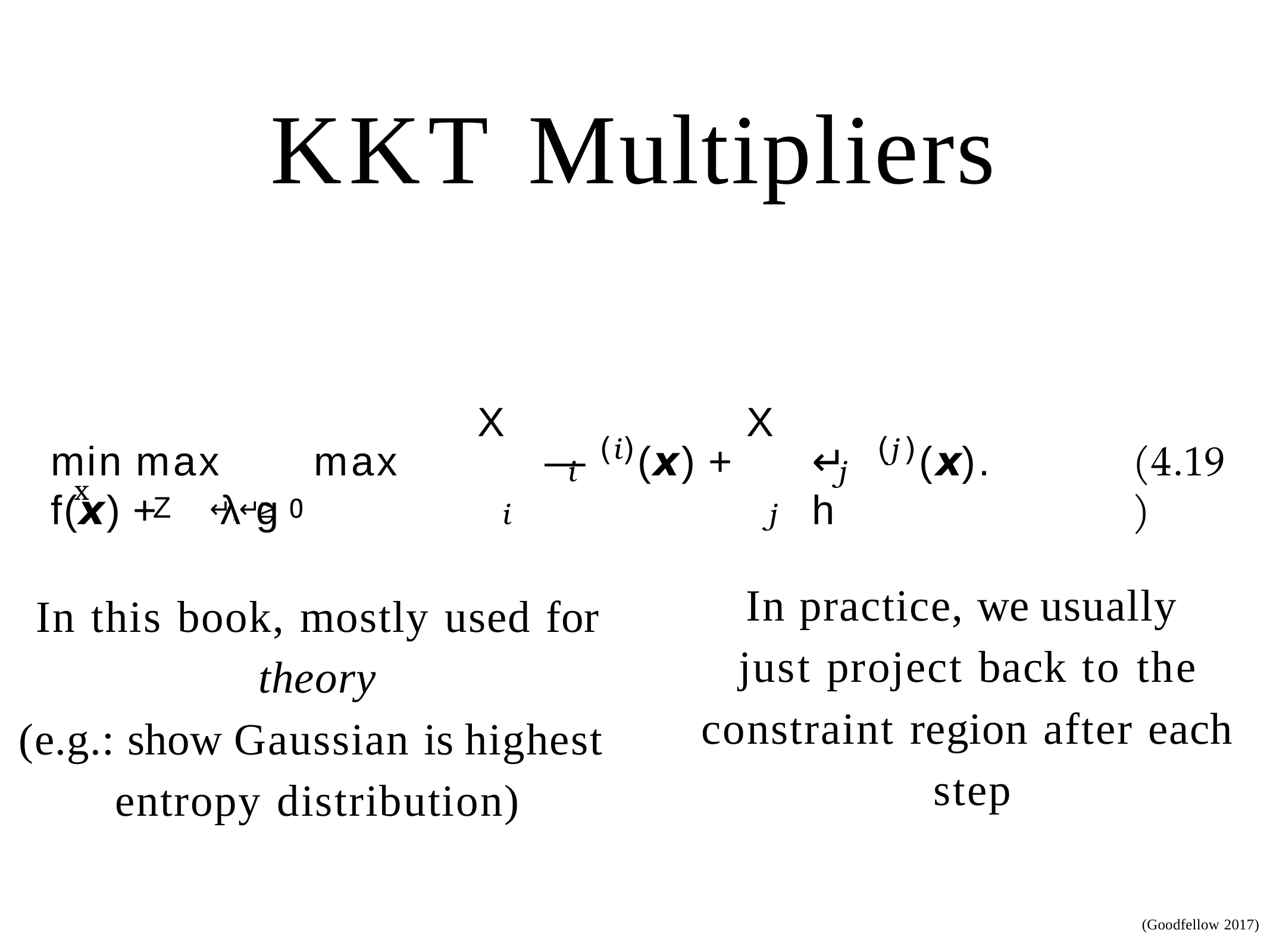

# KKT Multipliers
X
X
(i)
(j)
min max	max	—f(x) +	λ g
(x) +
↵ h
(x).
(4.19)
i
j
x
Z	↵,↵≥0
i
j
In practice, we usually  just project back to the
constraint region after each  step
In this book, mostly used for
theory
(e.g.: show Gaussian is highest  entropy distribution)
(Goodfellow 2017)